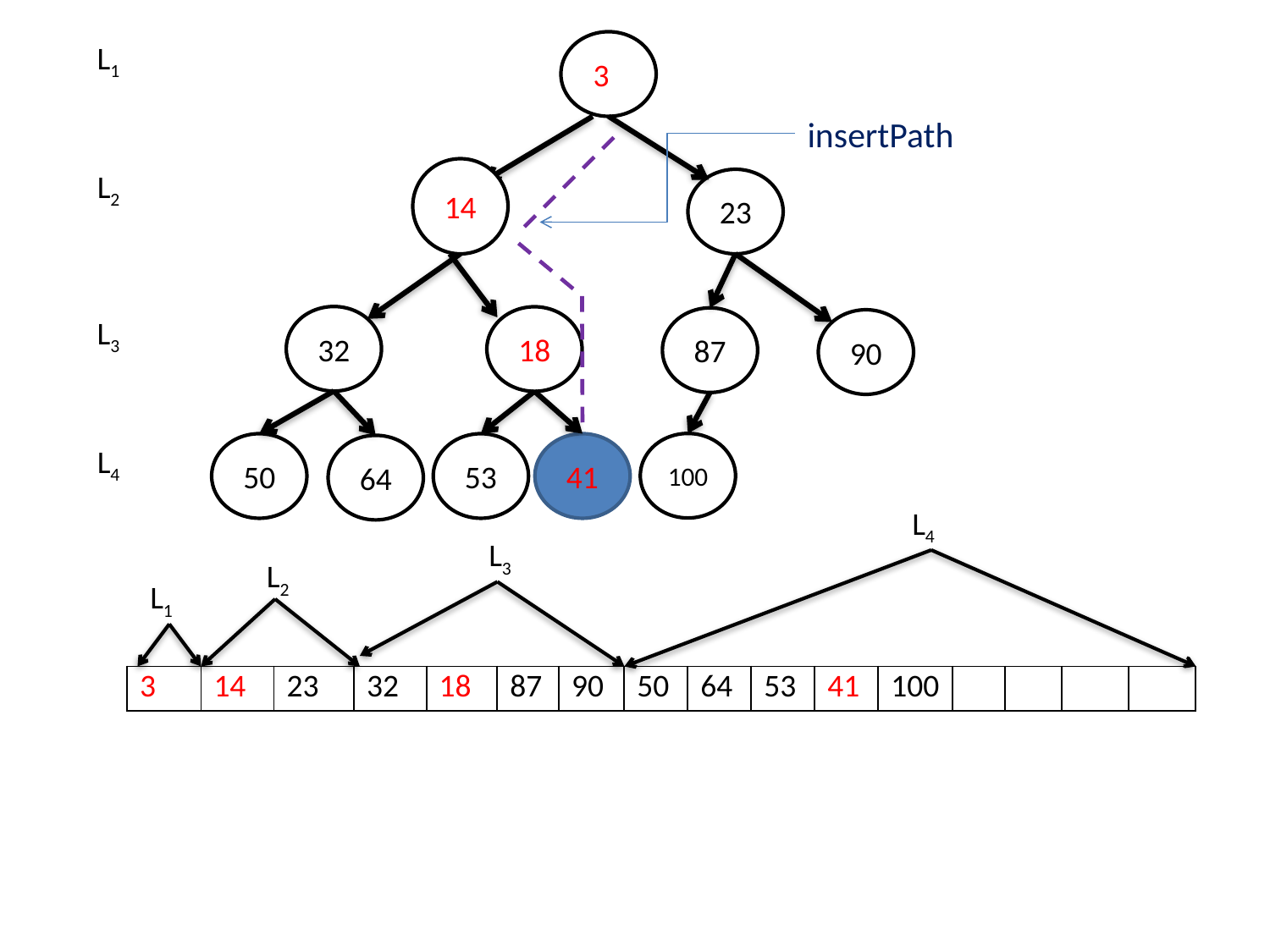

L1
3
insertPath
14
L2
23
32
L3
18
87
90
100
50
53
41
L4
64
L4
L3
L2
L1
| 3 | 14 | 23 | 32 | 18 | 87 | 90 | 50 | 64 | 53 | 41 | 100 |  |  |  |  |
| --- | --- | --- | --- | --- | --- | --- | --- | --- | --- | --- | --- | --- | --- | --- | --- |